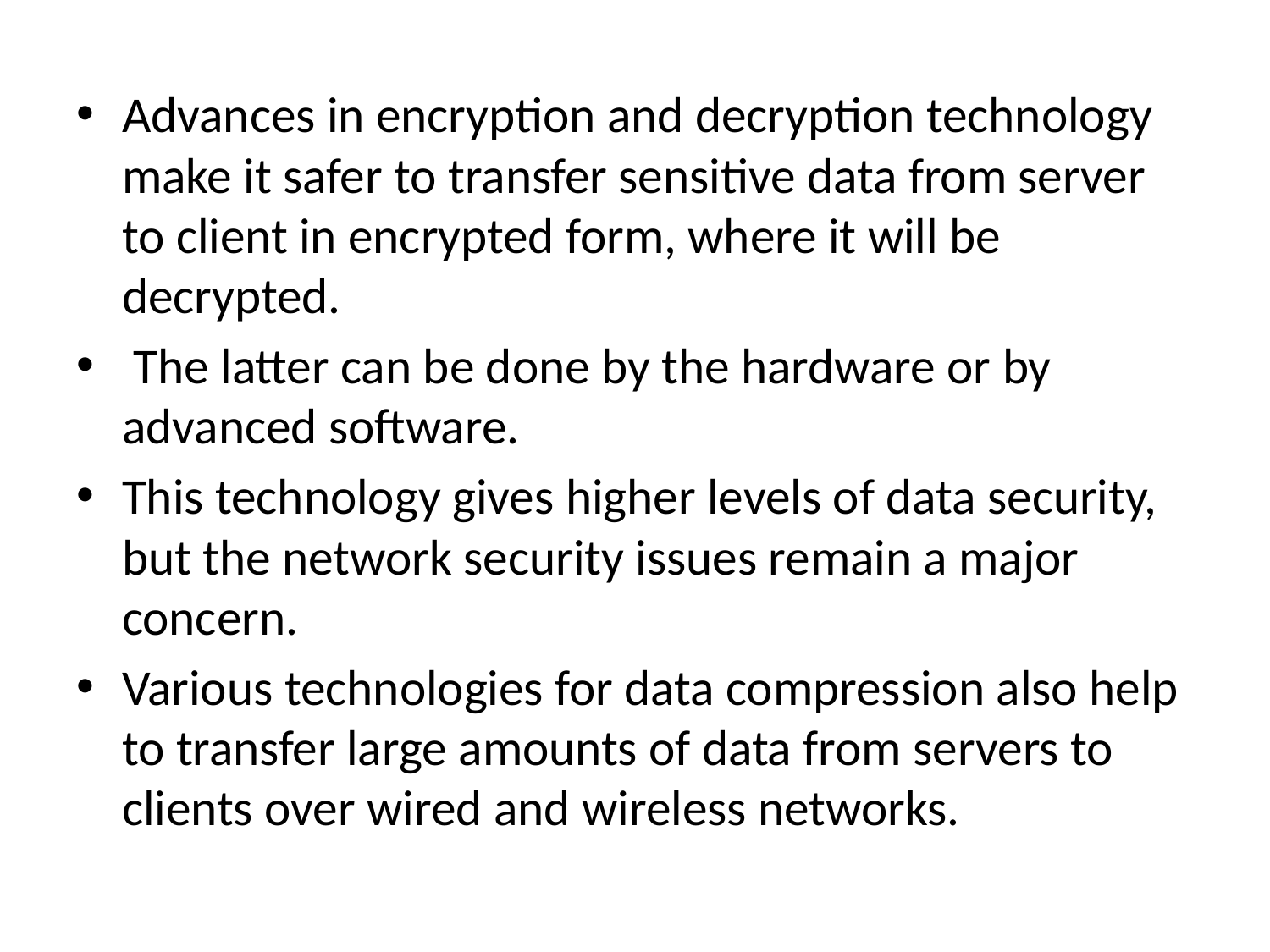

Advances in encryption and decryption technology make it safer to transfer sensitive data from server to client in encrypted form, where it will be decrypted.
 The latter can be done by the hardware or by advanced software.
This technology gives higher levels of data security, but the network security issues remain a major concern.
Various technologies for data compression also help to transfer large amounts of data from servers to clients over wired and wireless networks.